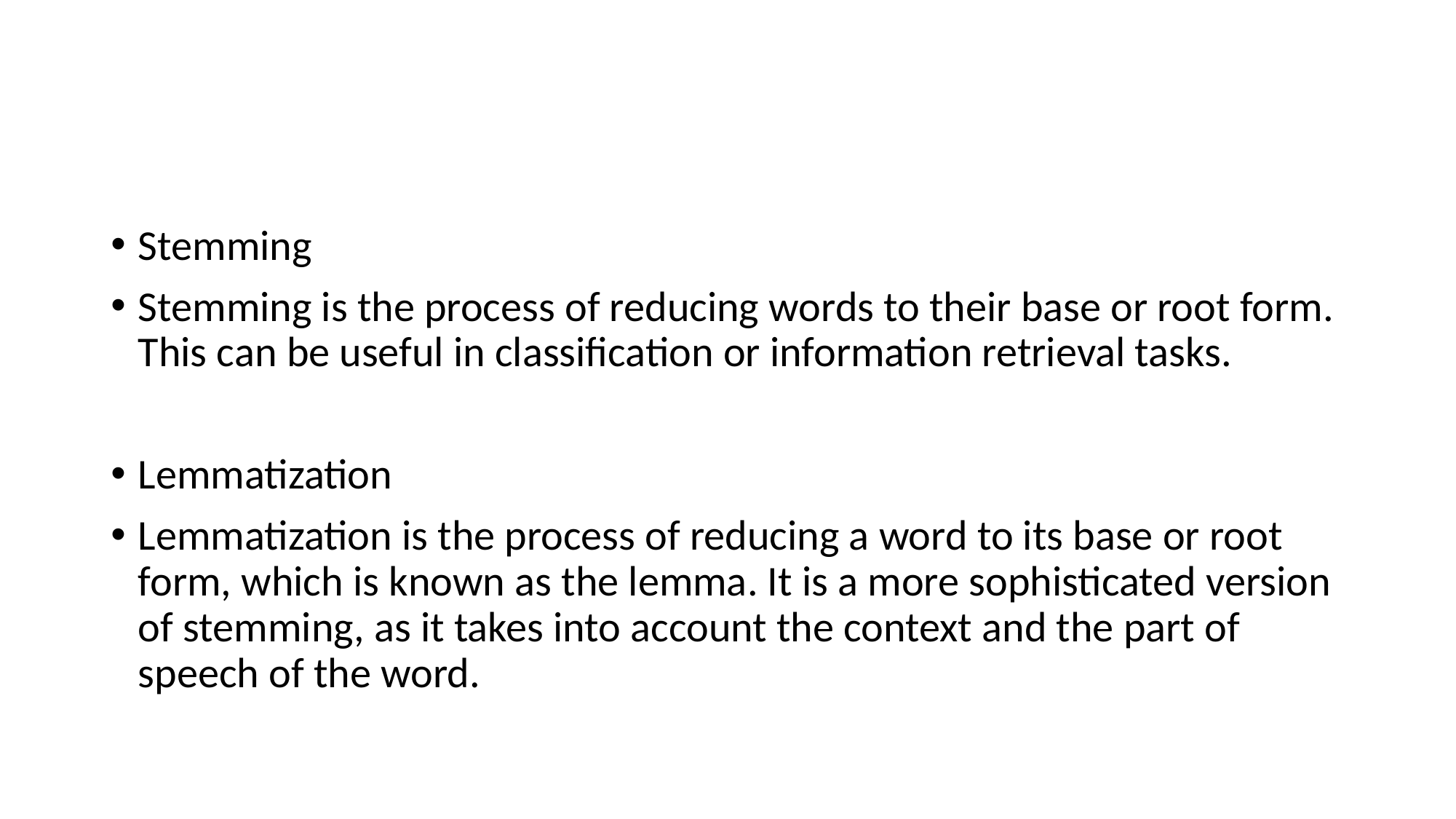

#
Stemming
Stemming is the process of reducing words to their base or root form. This can be useful in classification or information retrieval tasks.

Lemmatization
Lemmatization is the process of reducing a word to its base or root form, which is known as the lemma. It is a more sophisticated version of stemming, as it takes into account the context and the part of speech of the word.